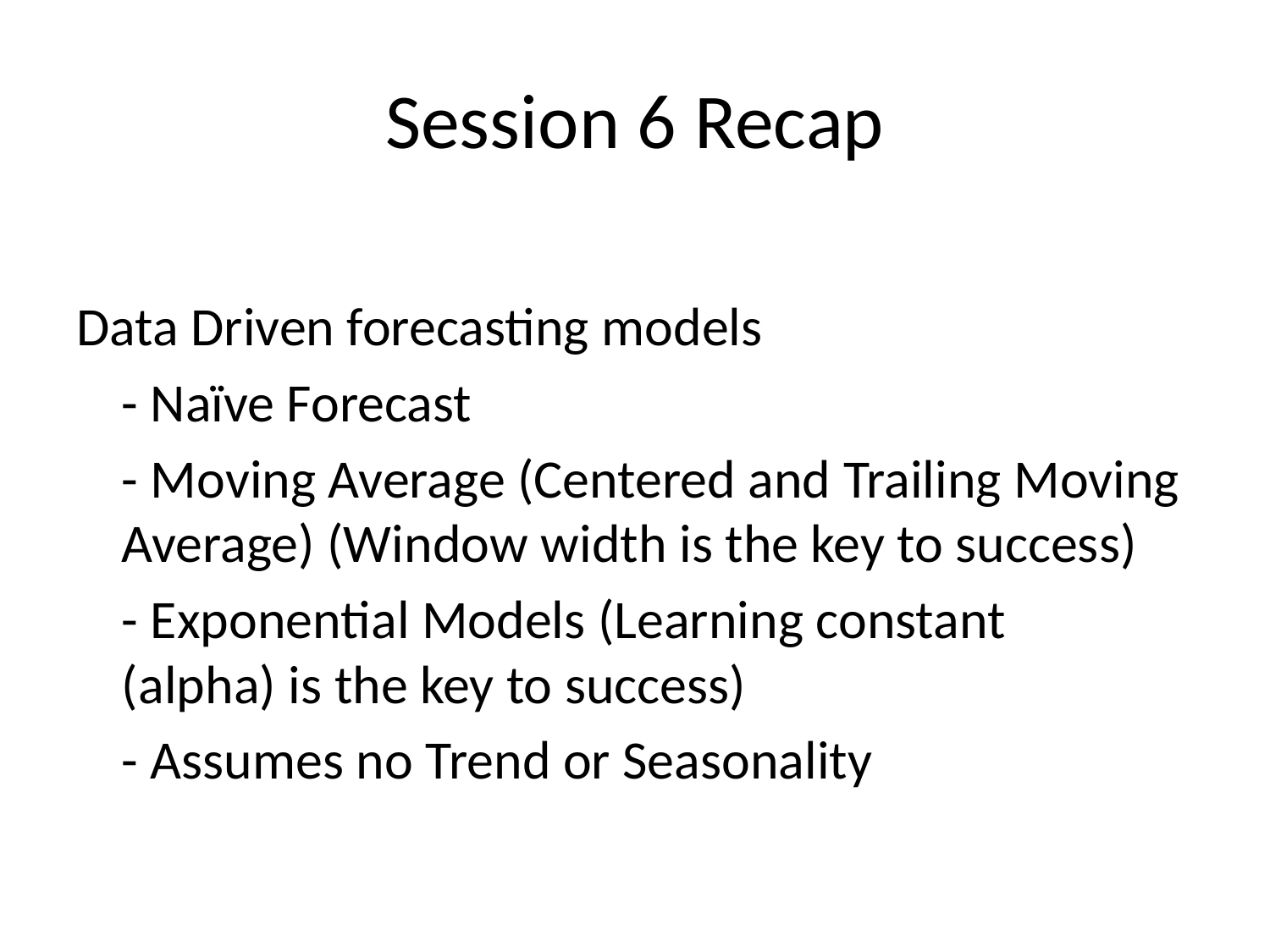

0
# Session 6 Recap
Data Driven forecasting models
	- Naïve Forecast
	- Moving Average (Centered and Trailing Moving Average) (Window width is the key to success)
	- Exponential Models (Learning constant 				(alpha) is the key to success)
	- Assumes no Trend or Seasonality